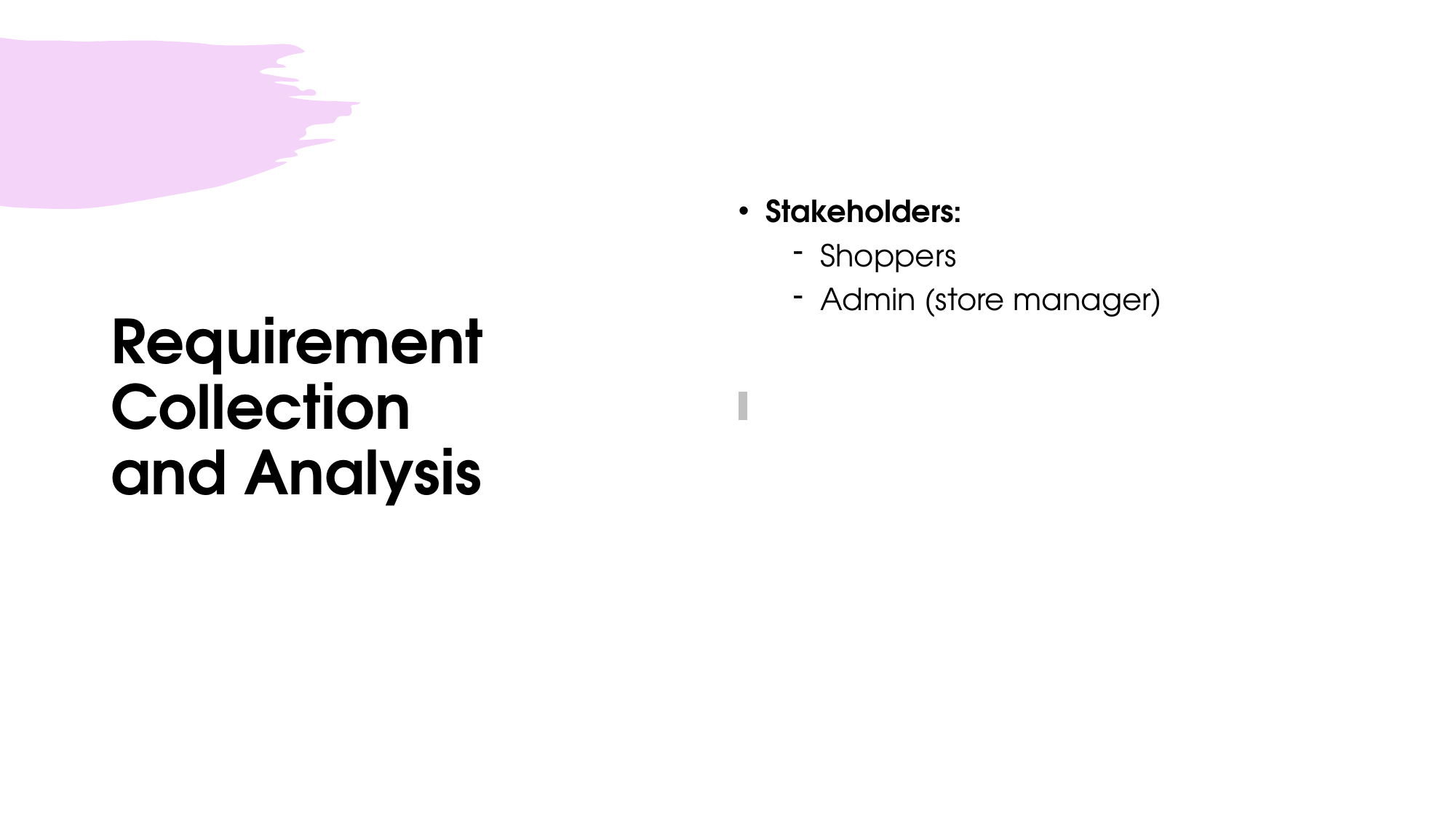

# Requirement Collection and Analysis
Stakeholders:
Shoppers
Admin (store manager)